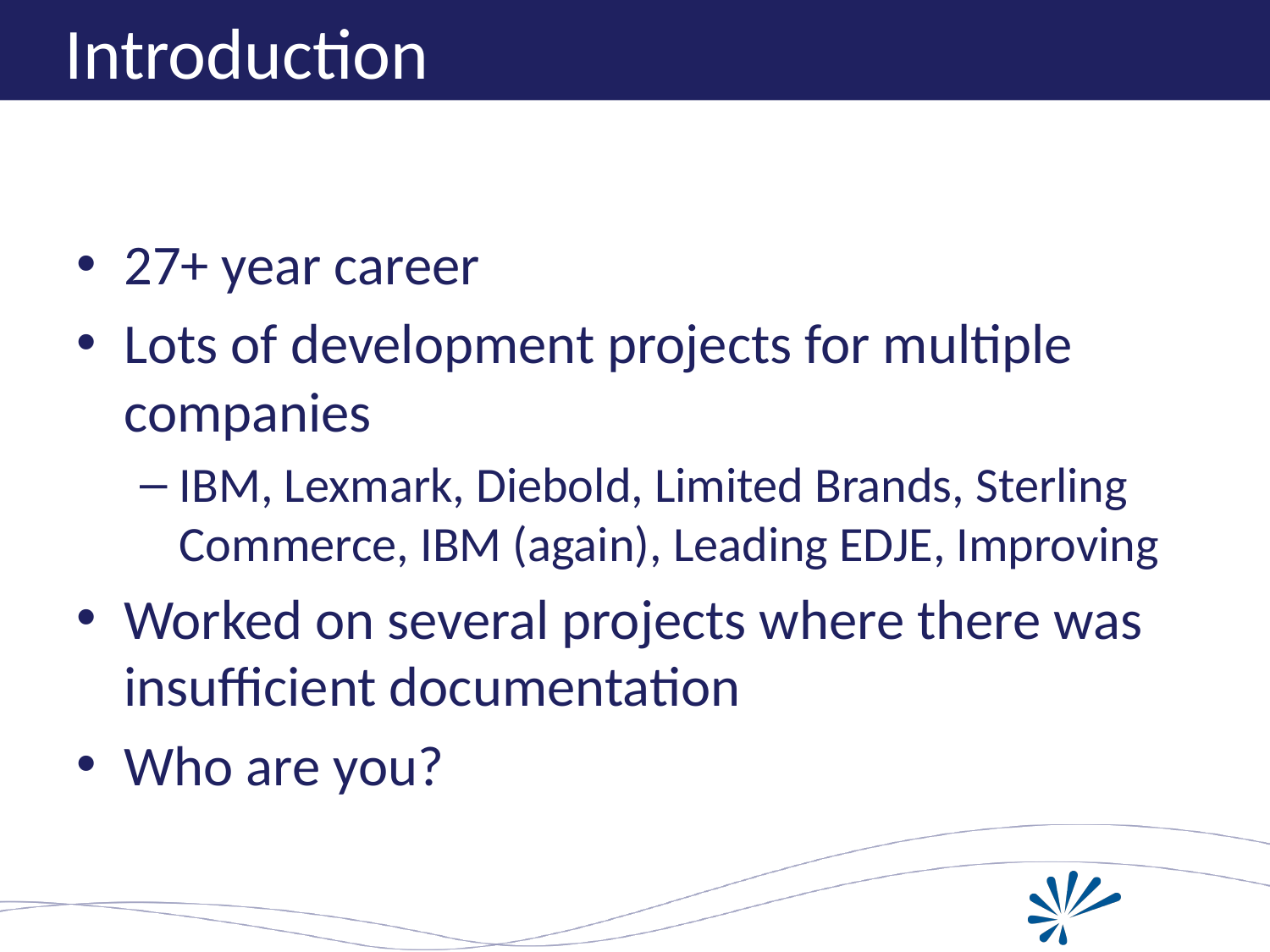

# Introduction
27+ year career
Lots of development projects for multiple companies
IBM, Lexmark, Diebold, Limited Brands, Sterling Commerce, IBM (again), Leading EDJE, Improving
Worked on several projects where there was insufficient documentation
Who are you?